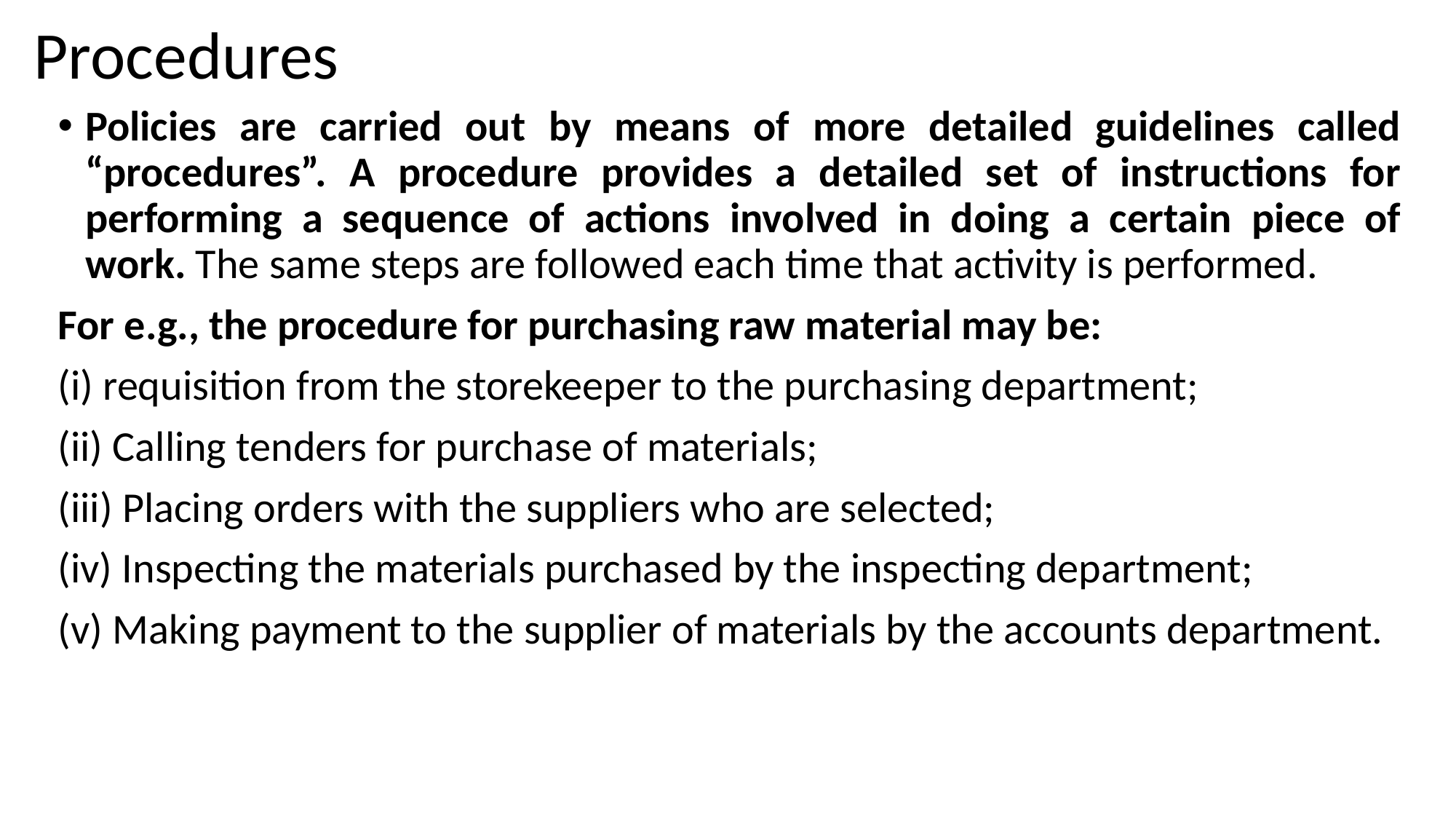

# Procedures
Policies are carried out by means of more detailed guidelines called “procedures”. A procedure provides a detailed set of instructions for performing a sequence of actions involved in doing a certain piece of work. The same steps are followed each time that activity is performed.
For e.g., the procedure for purchasing raw material may be:
(i) requisition from the storekeeper to the purchasing department;
(ii) Calling tenders for purchase of materials;
(iii) Placing orders with the suppliers who are selected;
(iv) Inspecting the materials purchased by the inspecting department;
(v) Making payment to the supplier of materials by the accounts department.